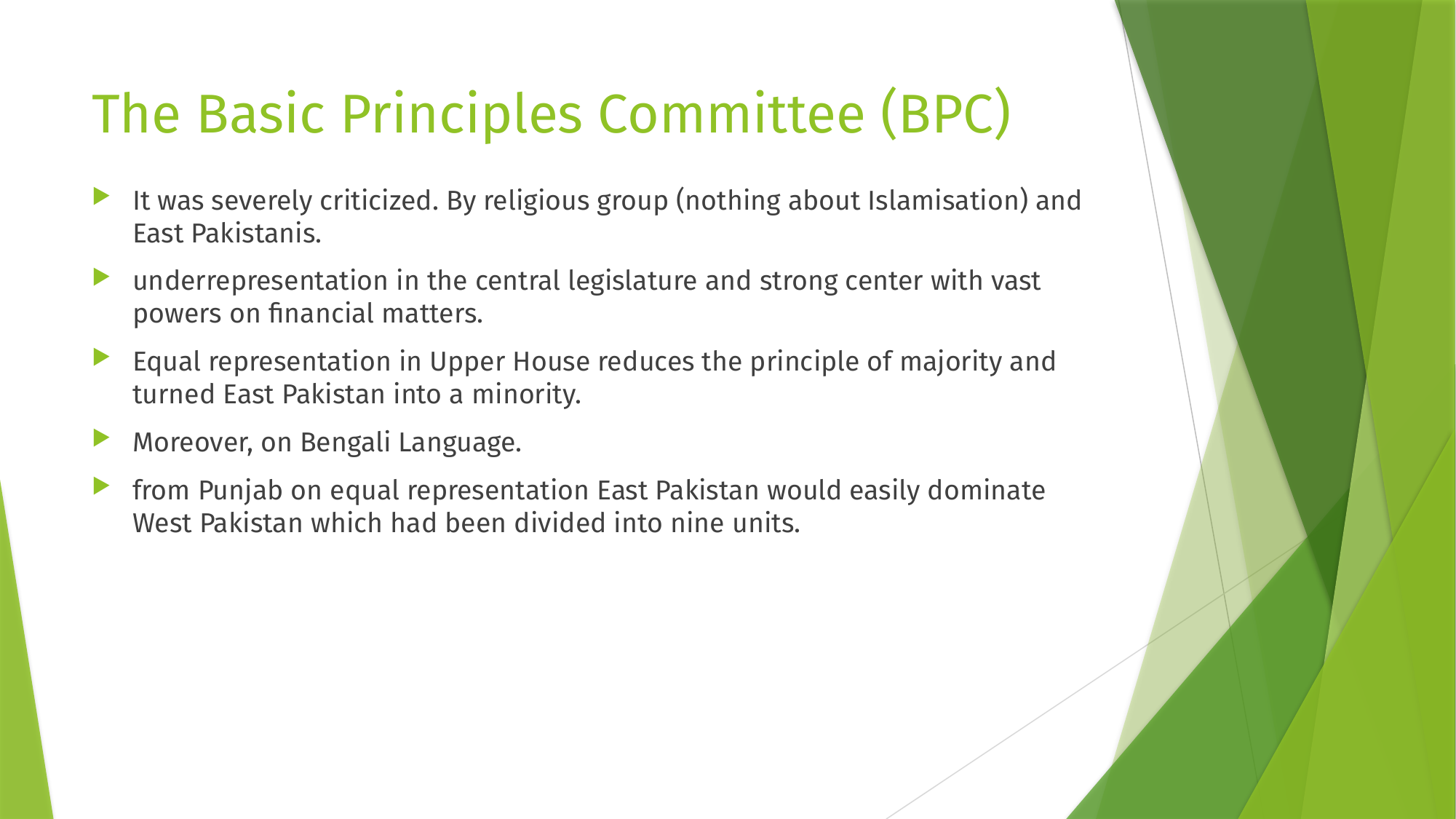

# The Basic Principles Committee (BPC)
It was severely criticized. By religious group (nothing about Islamisation) and East Pakistanis.
underrepresentation in the central legislature and strong center with vast powers on financial matters.
Equal representation in Upper House reduces the principle of majority and turned East Pakistan into a minority.
Moreover, on Bengali Language.
from Punjab on equal representation East Pakistan would easily dominate West Pakistan which had been divided into nine units.